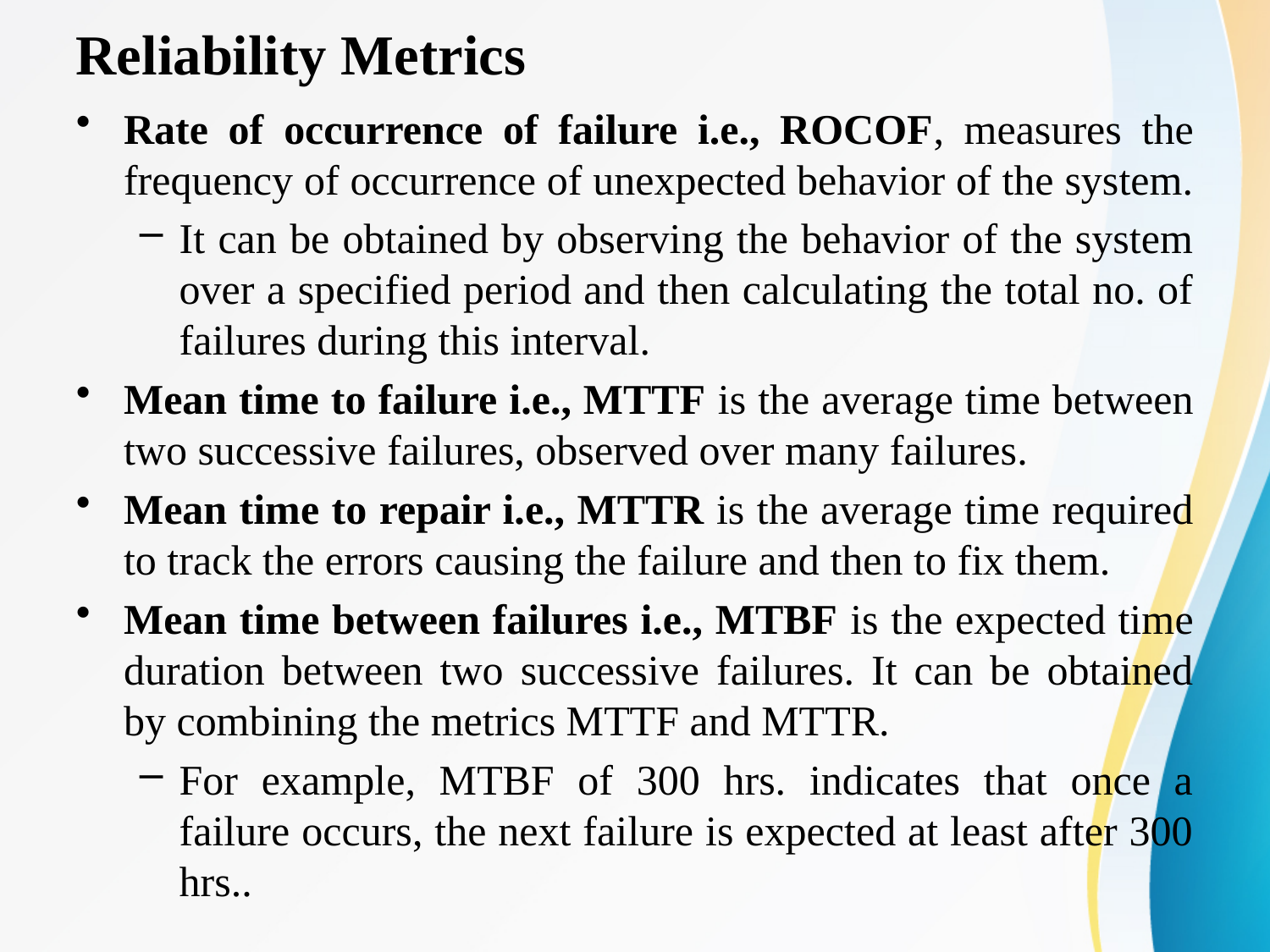

# Reliability Metrics
Rate of occurrence of failure i.e., ROCOF, measures the frequency of occurrence of unexpected behavior of the system.
It can be obtained by observing the behavior of the system over a specified period and then calculating the total no. of failures during this interval.
Mean time to failure i.e., MTTF is the average time between two successive failures, observed over many failures.
Mean time to repair i.e., MTTR is the average time required to track the errors causing the failure and then to fix them.
Mean time between failures i.e., MTBF is the expected time duration between two successive failures. It can be obtained by combining the metrics MTTF and MTTR.
For example, MTBF of 300 hrs. indicates that once a failure occurs, the next failure is expected at least after 300 hrs..

9